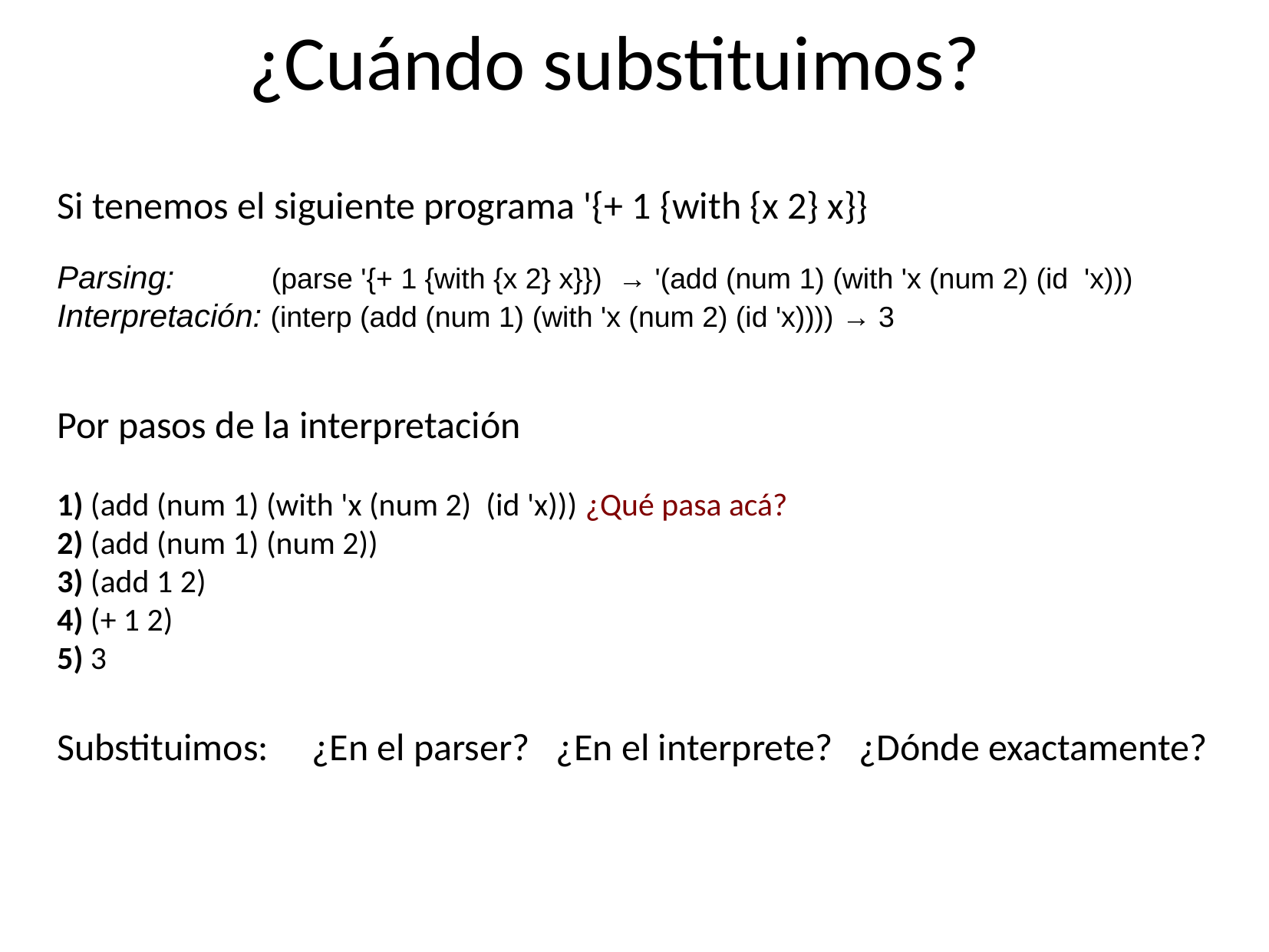

¿Cuándo substituimos?
Si tenemos el siguiente programa '{+ 1 {with {x 2} x}}
Parsing:           (parse '{+ 1 {with {x 2} x}})  → '(add (num 1) (with 'x (num 2) (id  'x)))
Interpretación: (interp (add (num 1) (with 'x (num 2) (id 'x)))) → 3

Por pasos de la interpretación
1) (add (num 1) (with 'x (num 2)  (id 'x))) ¿Qué pasa acá?
2) (add (num 1) (num 2))
3) (add 1 2)
4) (+ 1 2)
5) 3
Substituimos:     ¿En el parser?   ¿En el interprete?   ¿Dónde exactamente?